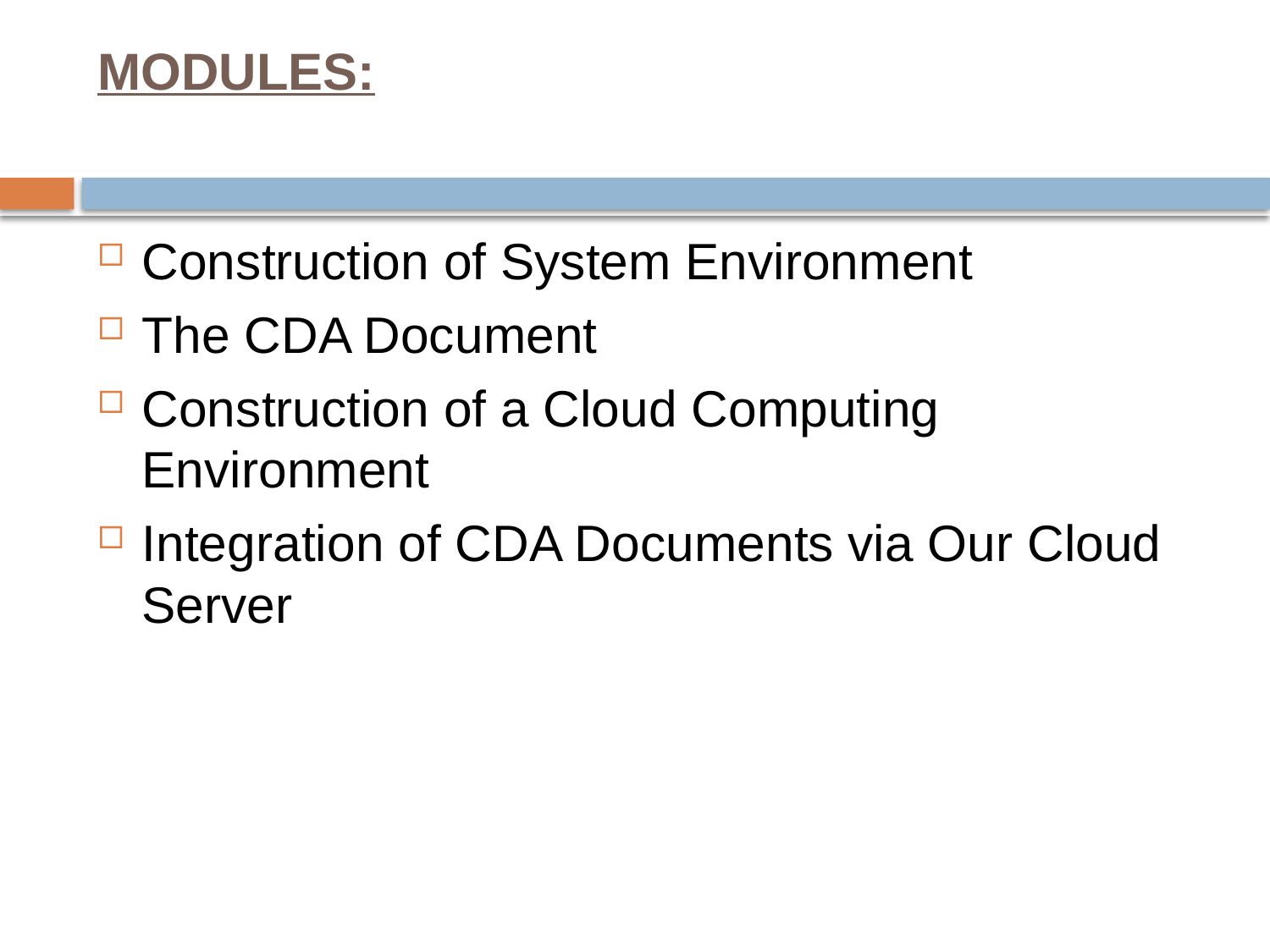

# MODULES:
Construction of System Environment
The CDA Document
Construction of a Cloud Computing Environment
Integration of CDA Documents via Our Cloud Server